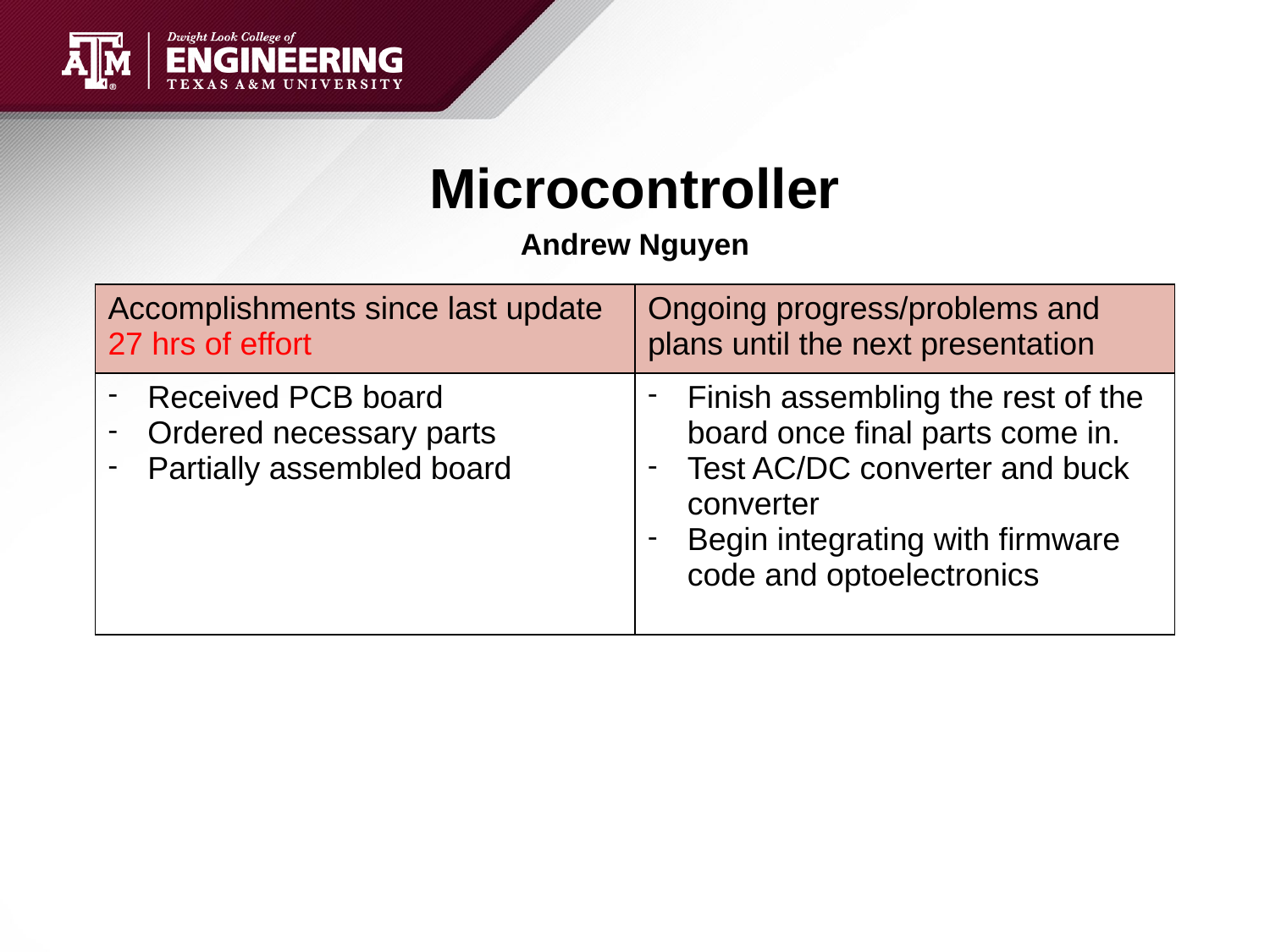

# Microcontroller
Andrew Nguyen
| Accomplishments since last update 27 hrs of effort | Ongoing progress/problems and plans until the next presentation |
| --- | --- |
| Received PCB board Ordered necessary parts Partially assembled board | Finish assembling the rest of the board once final parts come in. Test AC/DC converter and buck converter Begin integrating with firmware code and optoelectronics |